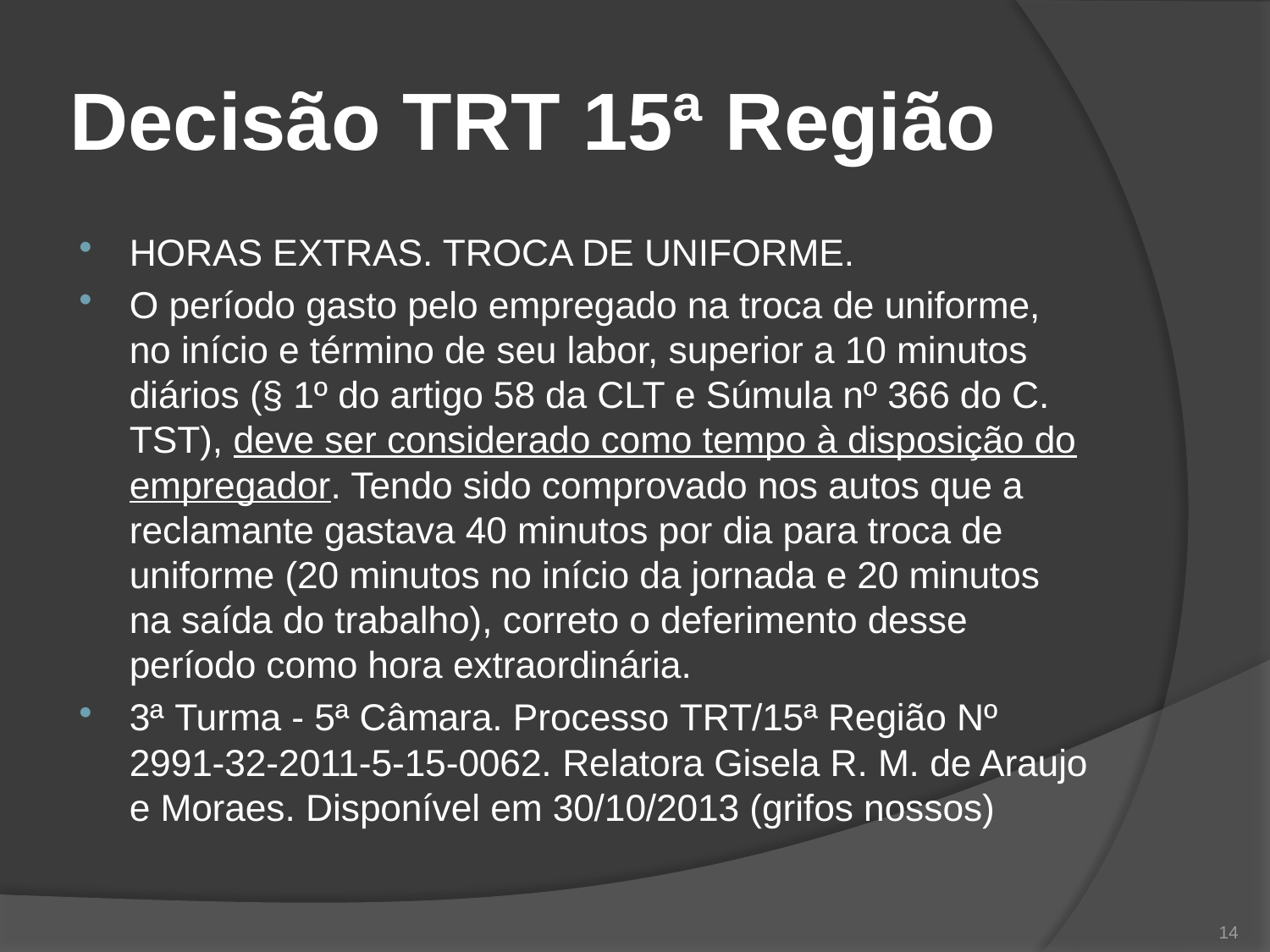

# Decisão TRT 15ª Região
HORAS EXTRAS. TROCA DE UNIFORME.
O período gasto pelo empregado na troca de uniforme, no início e término de seu labor, superior a 10 minutos diários (§ 1º do artigo 58 da CLT e Súmula nº 366 do C. TST), deve ser considerado como tempo à disposição do empregador. Tendo sido comprovado nos autos que a reclamante gastava 40 minutos por dia para troca de uniforme (20 minutos no início da jornada e 20 minutos na saída do trabalho), correto o deferimento desse período como hora extraordinária.
3ª Turma - 5ª Câmara. Processo TRT/15ª Região Nº 2991-32-2011-5-15-0062. Relatora Gisela R. M. de Araujo e Moraes. Disponível em 30/10/2013 (grifos nossos)

14